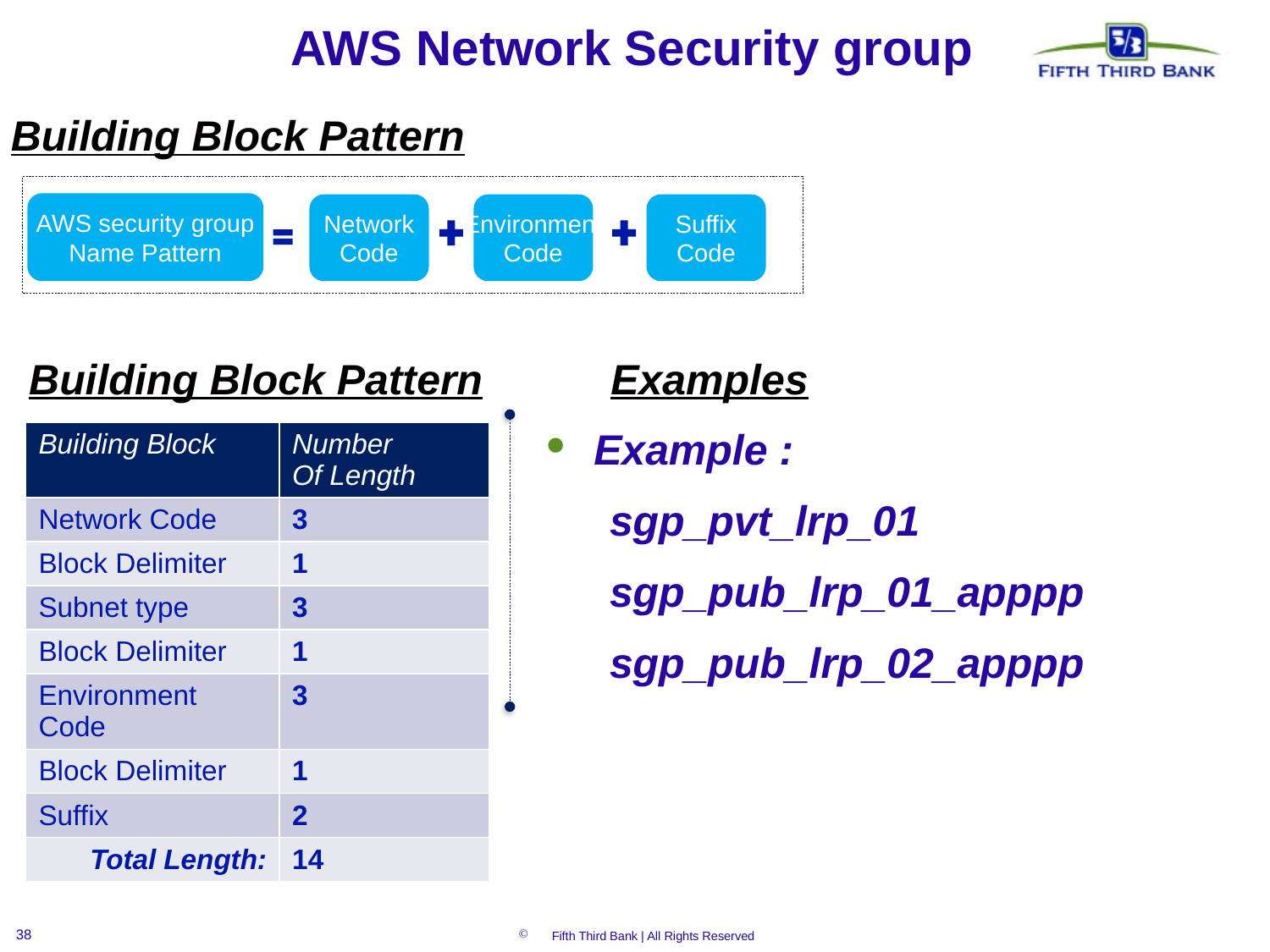

# AWS Network Security group
Building Block Pattern

AWS security group
Name Pattern
Network
Code
Environment
Code
Suffix
Code

Examples
Building Block Pattern
Example :
sgp_pvt_lrp_01
sgp_pub_lrp_01_apppp
sgp_pub_lrp_02_apppp
| Building Block | Number Of Length |
| --- | --- |
| Network Code | 3 |
| Block Delimiter | 1 |
| Subnet type | 3 |
| Block Delimiter | 1 |
| Environment Code | 3 |
| Block Delimiter | 1 |
| Suffix | 2 |
| Total Length: | 14 |